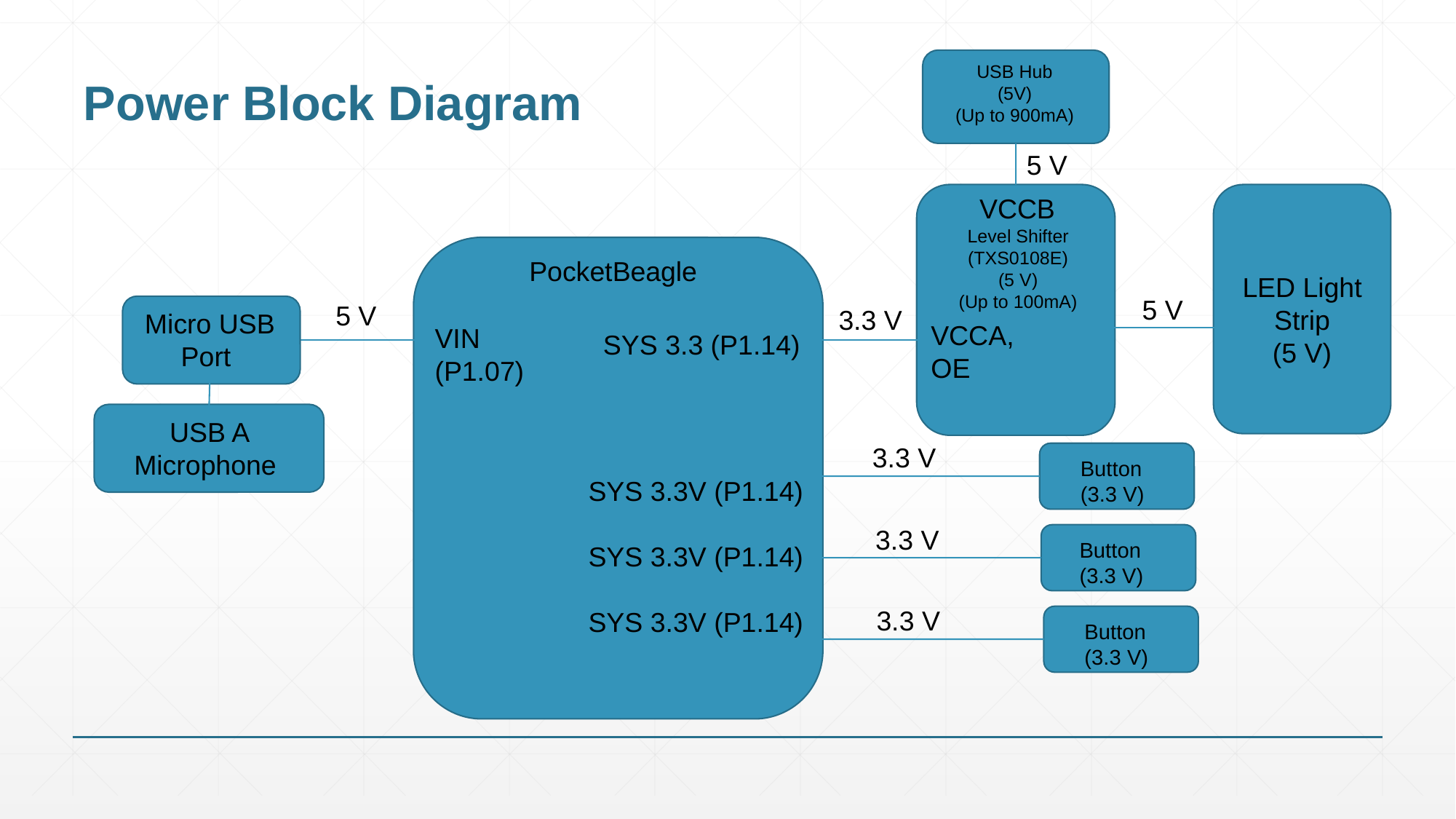

# Power Block Diagram

USB Hub
(5V)
(Up to 900mA)
5 V

VCCB
Level Shifter
(TXS0108E)
(5 V)
(Up to 100mA)

PocketBeagle
LED Light Strip
(5 V)

5 V
5 V

3.3 V
Micro USB Port
VCCA, OE
VIN (P1.07)
SYS 3.3 (P1.14)

USB A Microphone
3.3 V

Button
(3.3 V)
SYS 3.3V (P1.14)

SYS 3.3V (P1.14)

SYS 3.3V (P1.14)

3.3 V

Button
(3.3 V)
3.3 V

Button
(3.3 V)